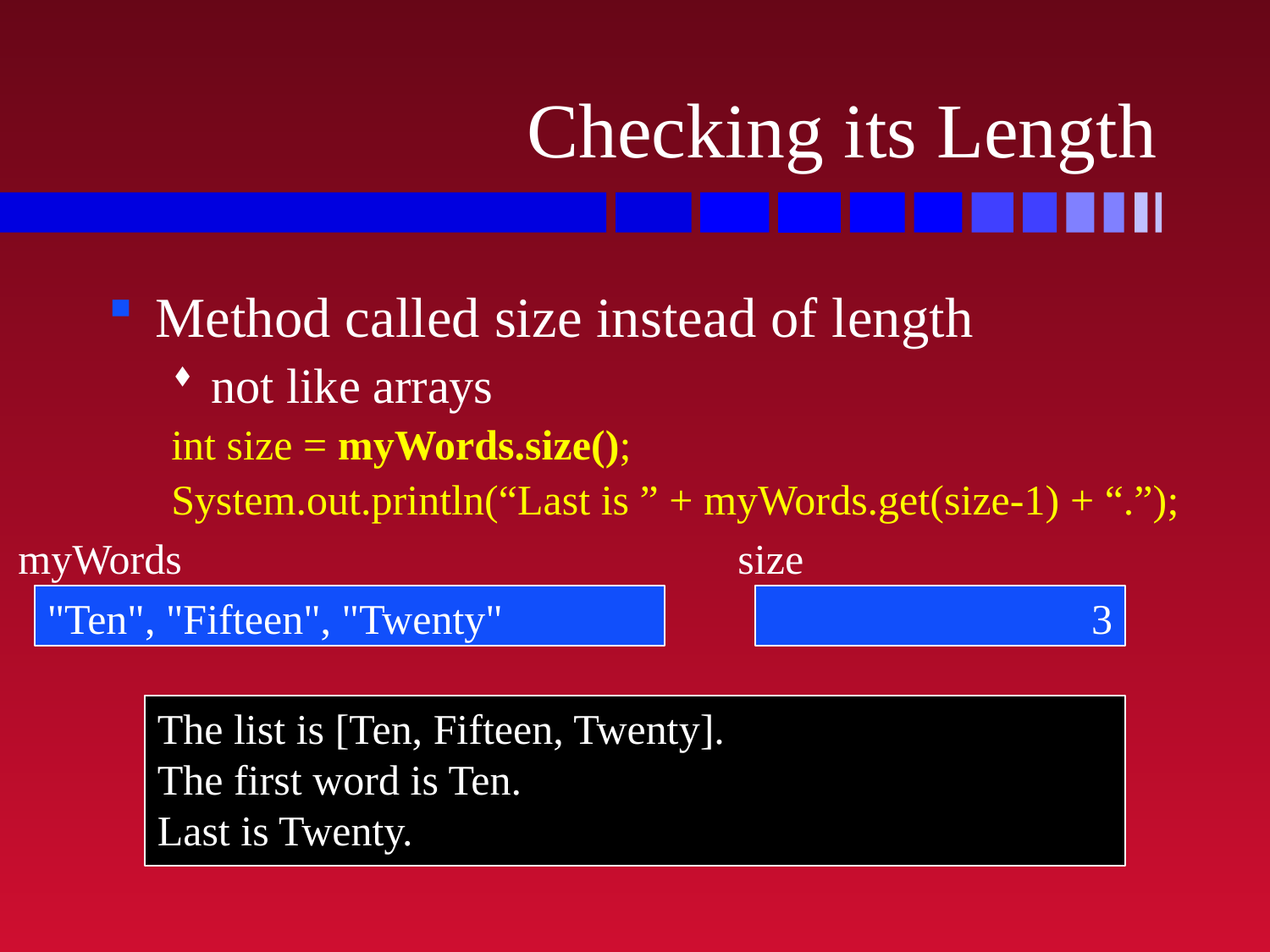

# Checking its Length
Method called size instead of length
not like arrays
int size = myWords.size();
System.out.println(“Last is ” + myWords.get(size-1) + “.”);
myWords
"Ten", "Fifteen", "Twenty"
size
3
The list is [Ten, Fifteen, Twenty].
The first word is Ten.
Last is Twenty.